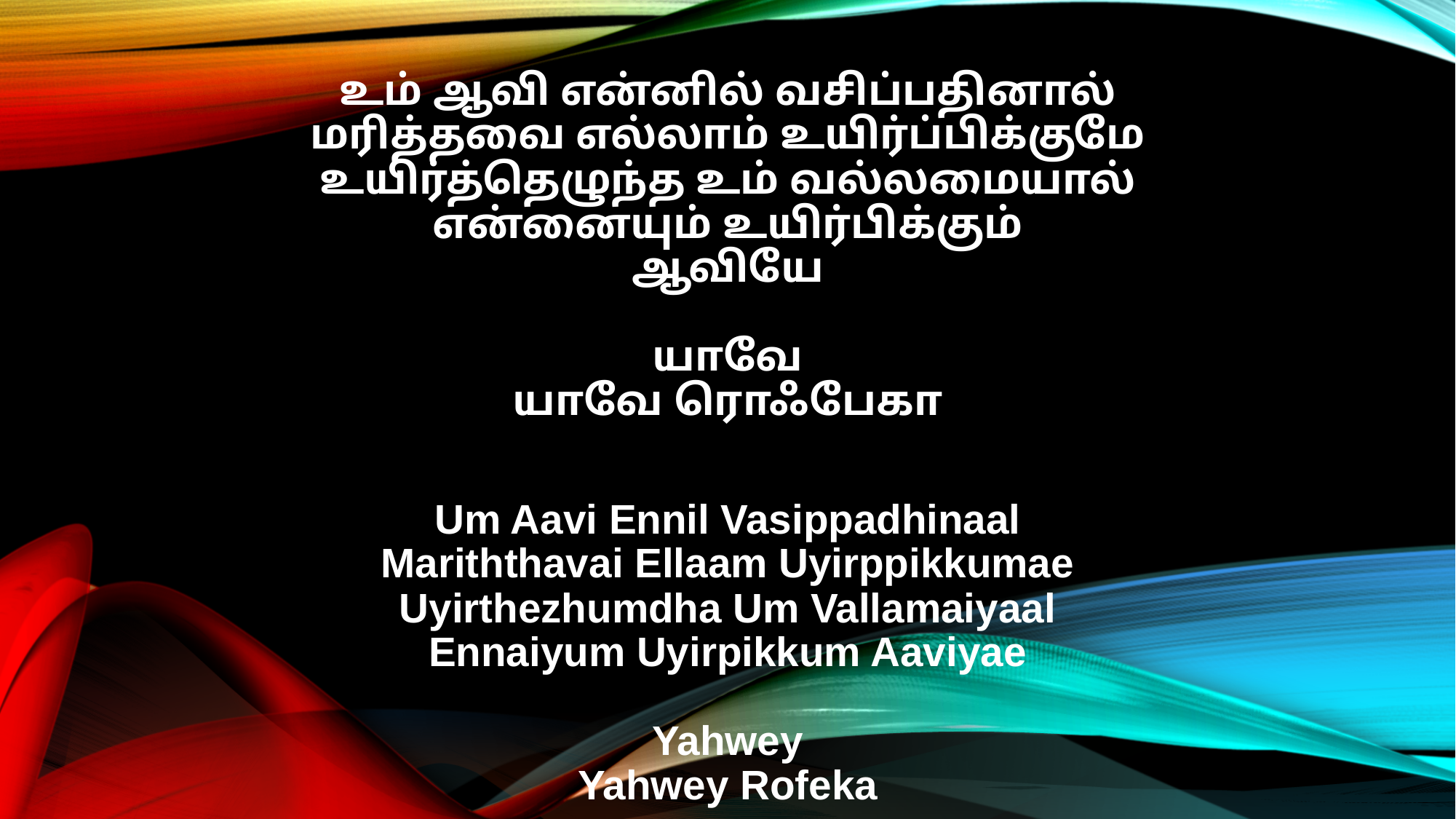

உம் ஆவி என்னில் வசிப்பதினால்
மரித்தவை எல்லாம் உயிர்ப்பிக்குமே
உயிர்த்தெழுந்த உம் வல்லமையால்
என்னையும் உயிர்பிக்கும்
ஆவியே
யாவே
யாவே ரொஃபேகா

Um Aavi Ennil Vasippadhinaal
Mariththavai Ellaam Uyirppikkumae
Uyirthezhumdha Um Vallamaiyaal
Ennaiyum Uyirpikkum Aaviyae
Yahwey
Yahwey Rofeka